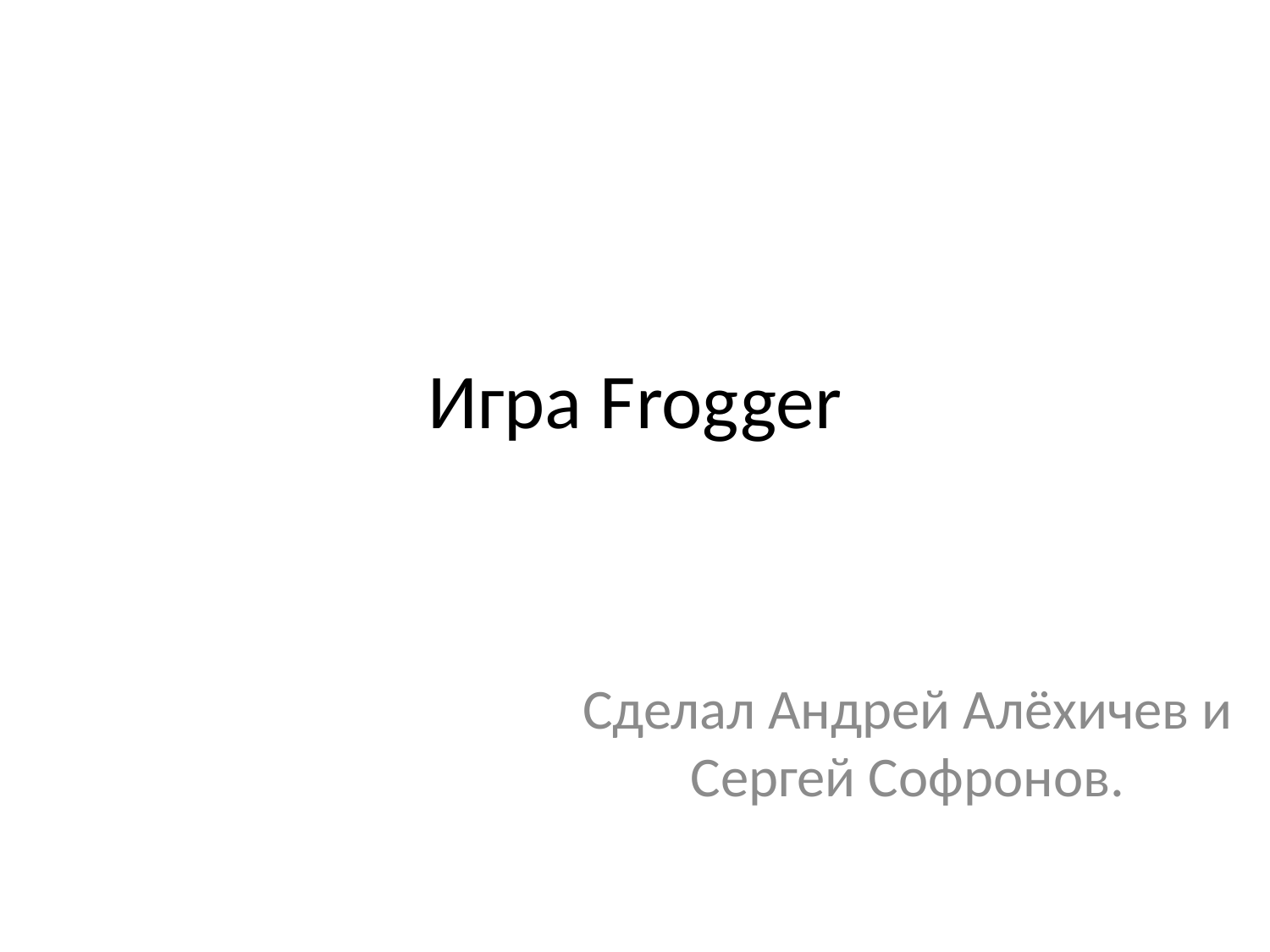

# Игра Frogger
Сделал Андрей Алёхичев и Сергей Софронов.